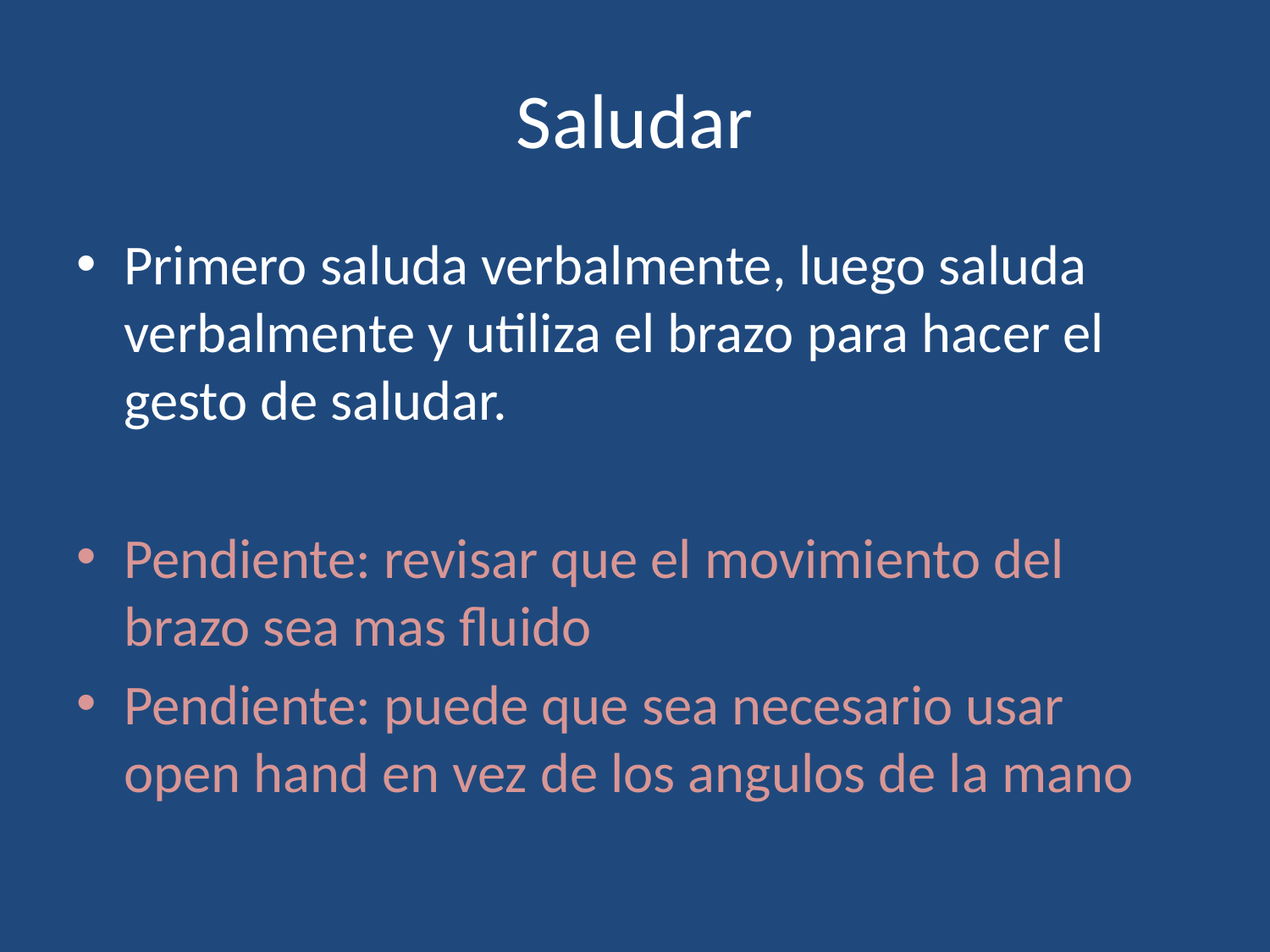

# Saludar
Primero saluda verbalmente, luego saluda verbalmente y utiliza el brazo para hacer el gesto de saludar.

Pendiente: revisar que el movimiento del brazo sea mas fluido
Pendiente: puede que sea necesario usar open hand en vez de los angulos de la mano